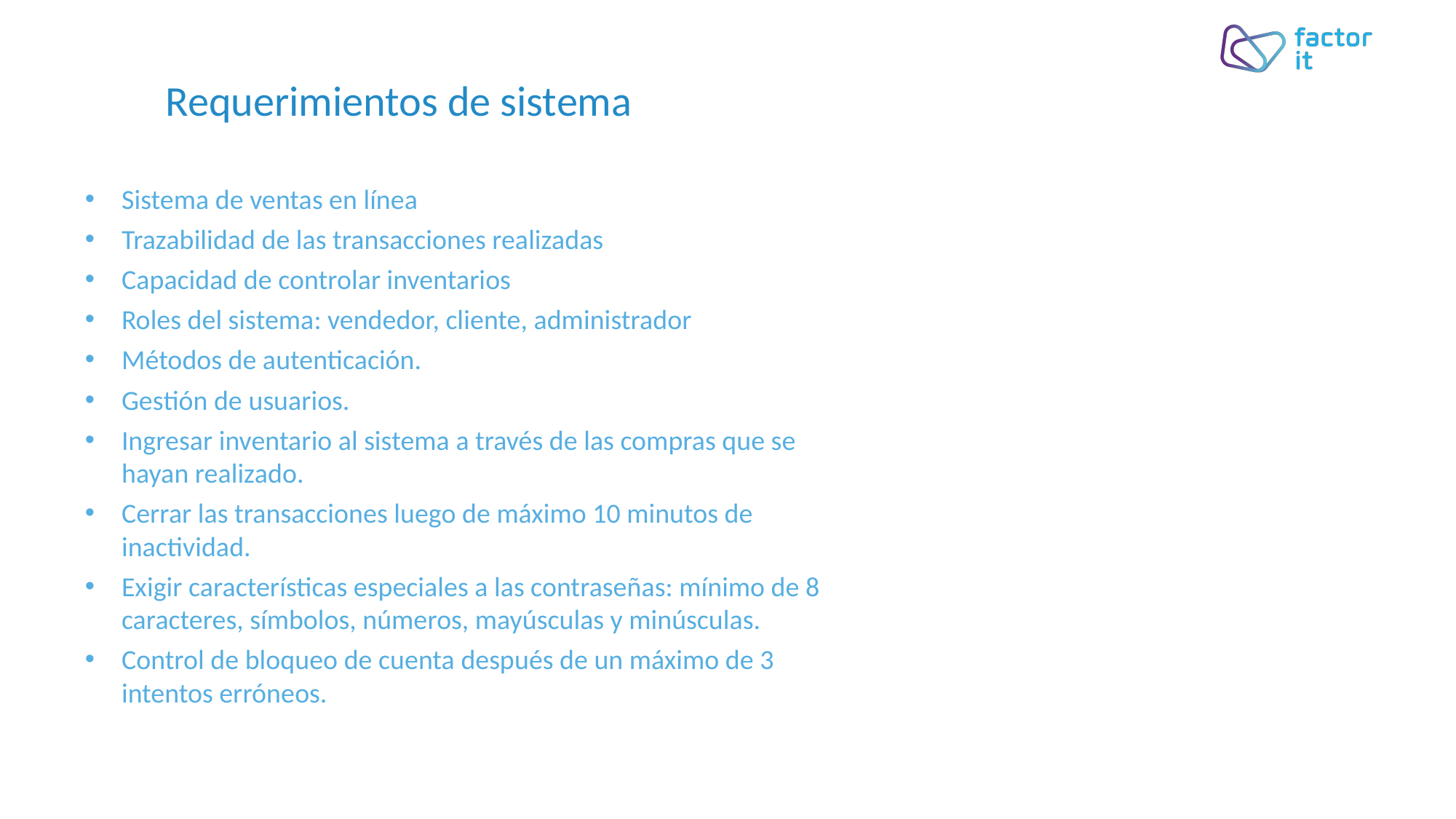

# Requerimientos de sistema
Sistema de ventas en línea
Trazabilidad de las transacciones realizadas
Capacidad de controlar inventarios
Roles del sistema: vendedor, cliente, administrador
Métodos de autenticación.
Gestión de usuarios.
Ingresar inventario al sistema a través de las compras que se hayan realizado.
Cerrar las transacciones luego de máximo 10 minutos de inactividad.
Exigir características especiales a las contraseñas: mínimo de 8 caracteres, símbolos, números, mayúsculas y minúsculas.
Control de bloqueo de cuenta después de un máximo de 3 intentos erróneos.